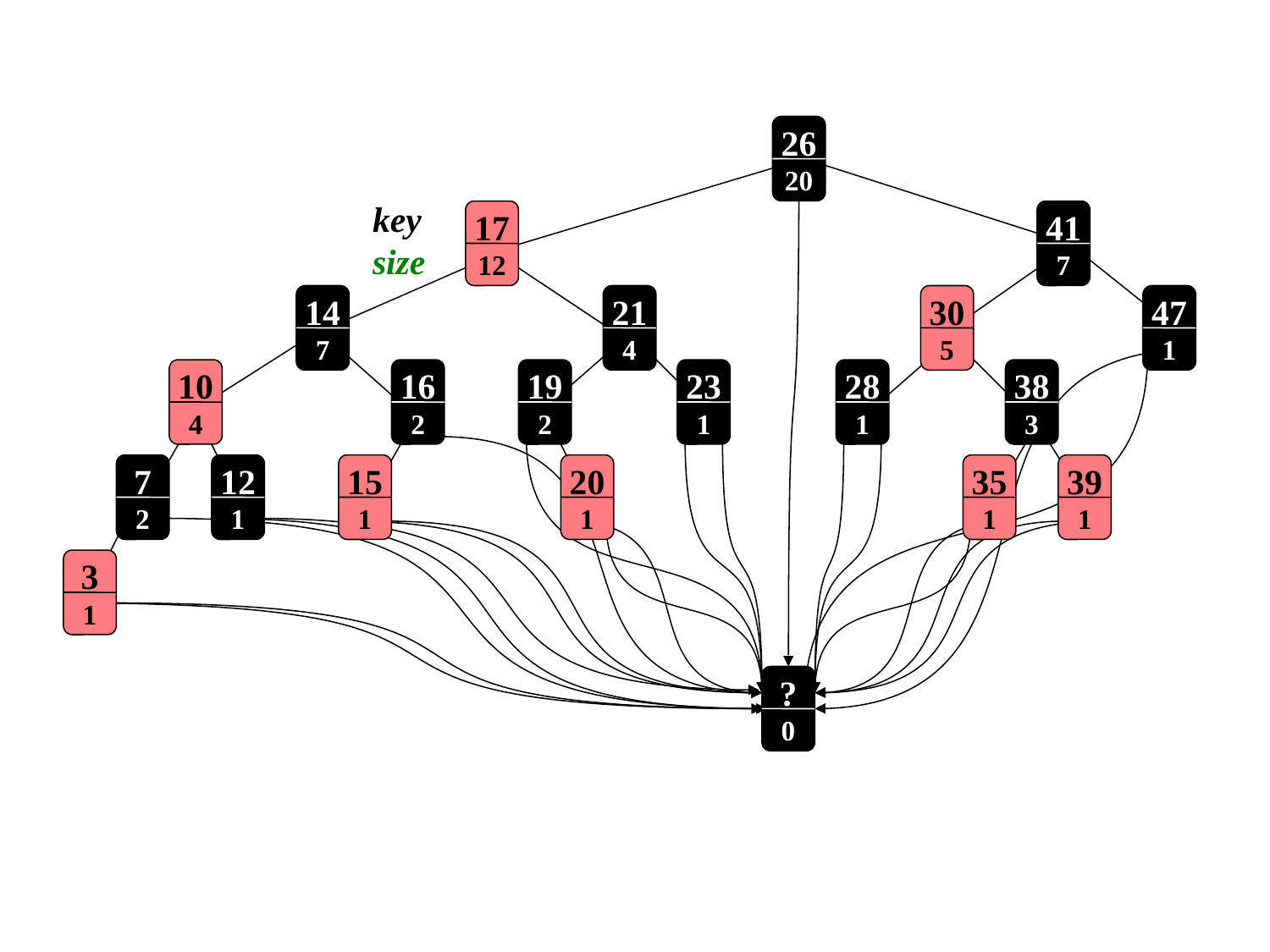

26
20

key
size
17
12

41
7

14
7

21
4

30
5

47
1

10
4

16
2

19
2

23
1

28
1

38
3

7
2

12
1

15
1

20
1

35
1

39
1

3
1

?
0